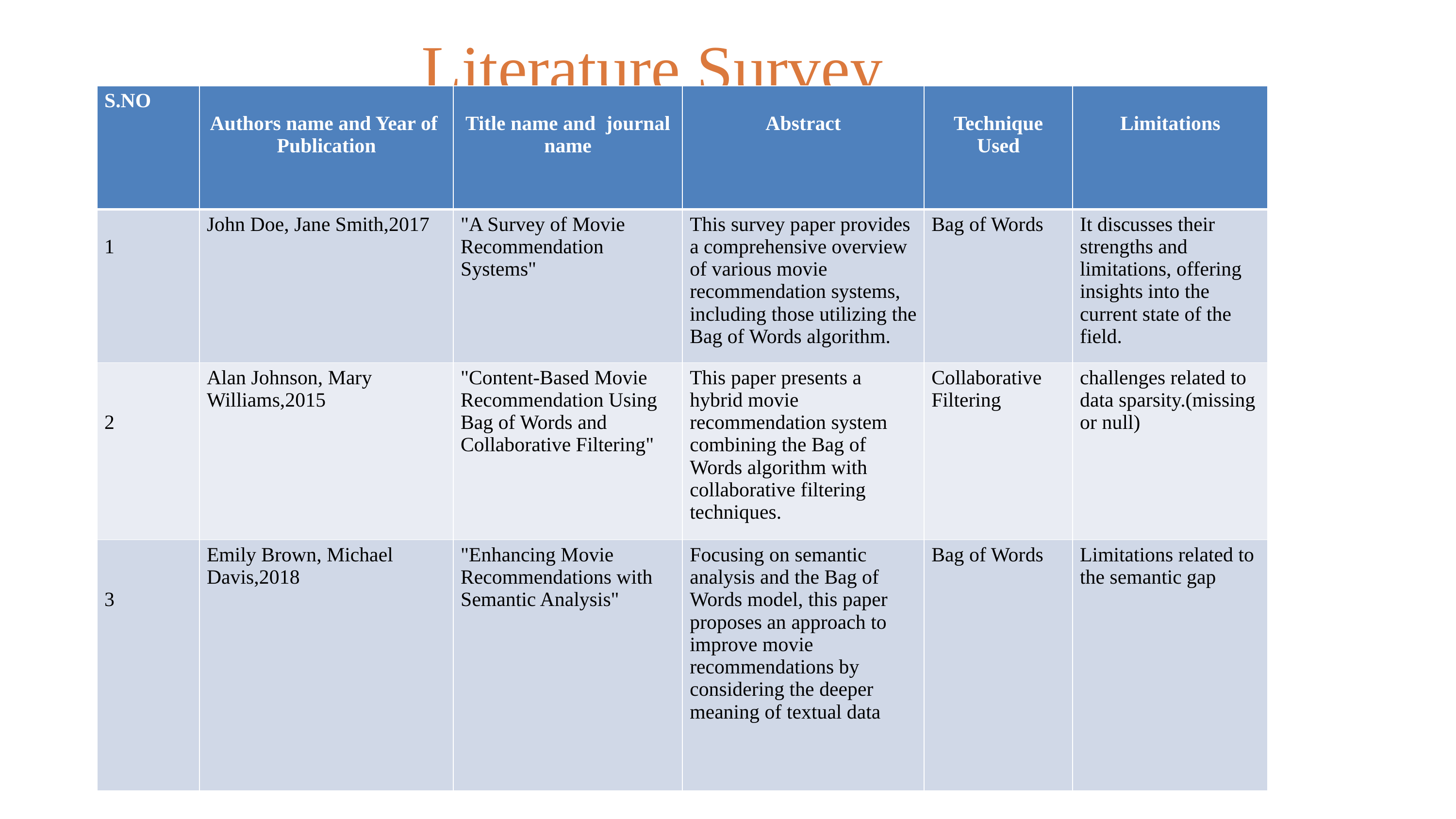

Literature Survey
| S.NO | Authors name and Year of Publication | Title name and journal name | Abstract | Technique Used | Limitations |
| --- | --- | --- | --- | --- | --- |
| 1 | John Doe, Jane Smith,2017 | "A Survey of Movie Recommendation Systems" | This survey paper provides a comprehensive overview of various movie recommendation systems, including those utilizing the Bag of Words algorithm. | Bag of Words | It discusses their strengths and limitations, offering insights into the current state of the field. |
| 2 | Alan Johnson, Mary Williams,2015 | "Content-Based Movie Recommendation Using Bag of Words and Collaborative Filtering" | This paper presents a hybrid movie recommendation system combining the Bag of Words algorithm with collaborative filtering techniques. | Collaborative Filtering | challenges related to data sparsity.(missing or null) |
| 3 | Emily Brown, Michael Davis,2018 | "Enhancing Movie Recommendations with Semantic Analysis" | Focusing on semantic analysis and the Bag of Words model, this paper proposes an approach to improve movie recommendations by considering the deeper meaning of textual data | Bag of Words | Limitations related to the semantic gap |